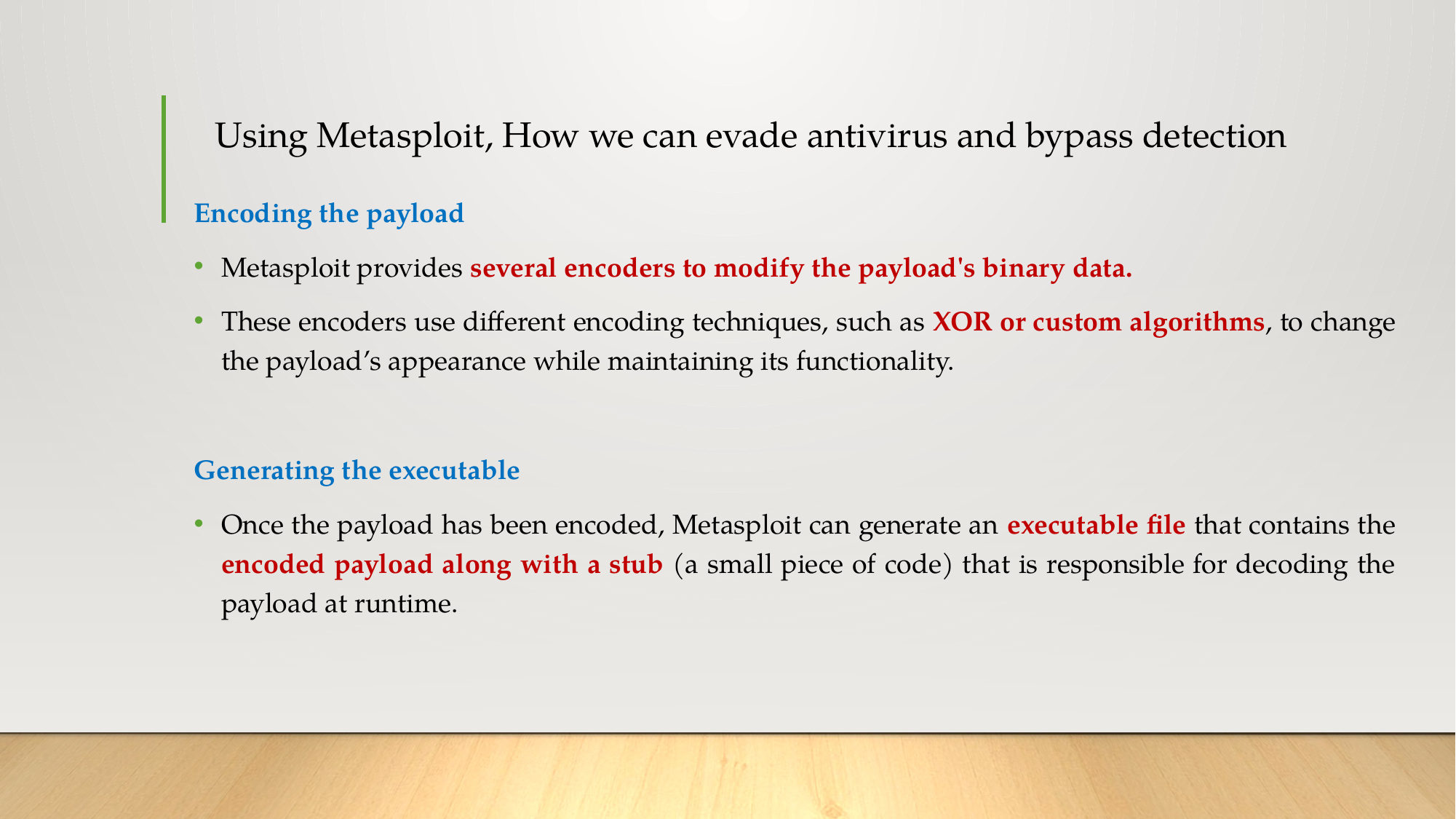

# Using Metasploit, How we can evade antivirus and bypass detection
Encoding the payload
Metasploit provides several encoders to modify the payload's binary data.
These encoders use different encoding techniques, such as XOR or custom algorithms, to change the payload’s appearance while maintaining its functionality.

Generating the executable
Once the payload has been encoded, Metasploit can generate an executable file that contains the encoded payload along with a stub (a small piece of code) that is responsible for decoding the payload at runtime.